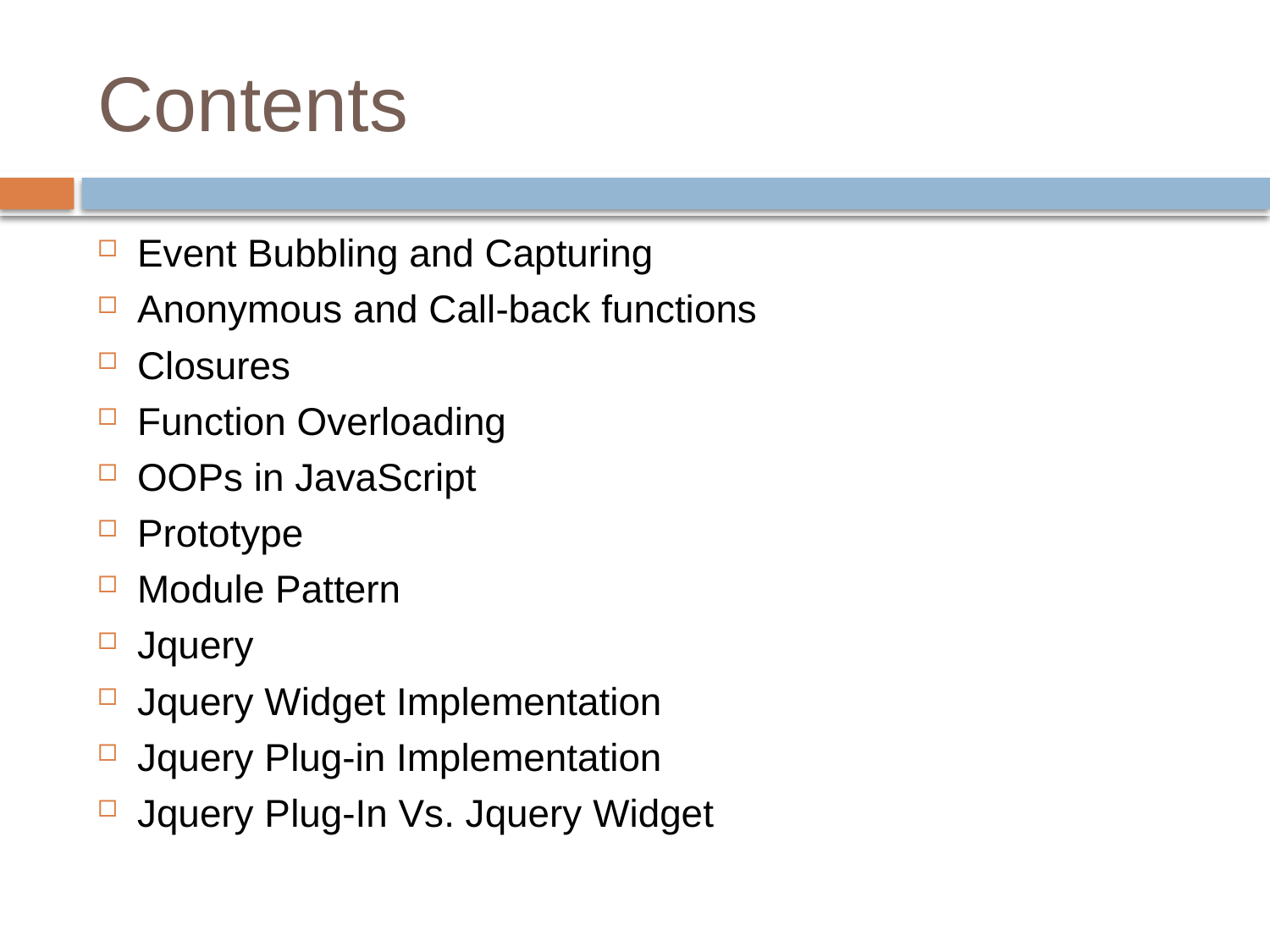

# Contents
Event Bubbling and Capturing
Anonymous and Call-back functions
Closures
Function Overloading
OOPs in JavaScript
Prototype
Module Pattern
Jquery
Jquery Widget Implementation
Jquery Plug-in Implementation
Jquery Plug-In Vs. Jquery Widget